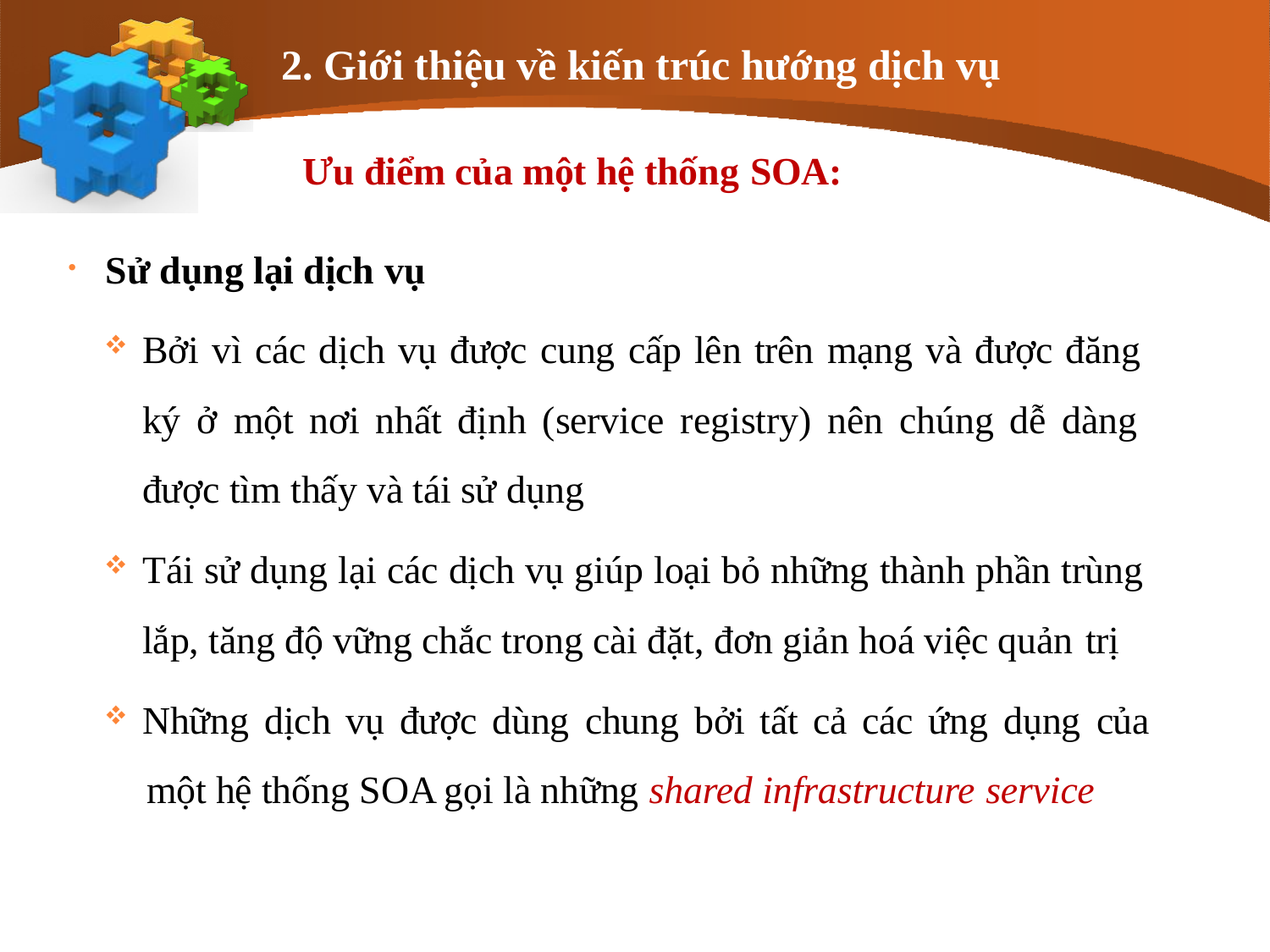

# 2. Giới thiệu về kiến trúc hướng dịch vụ

Ưu điểm của một hệ thống SOA:

Sử dụng lại dịch vụ
Bởi vì các dịch vụ được cung cấp lên trên mạng và được đăng  ký ở một nơi nhất định (service registry) nên chúng dễ dàng  được tìm thấy và tái sử dụng
Tái sử dụng lại các dịch vụ giúp loại bỏ những thành phần trùng  lắp, tăng độ vững chắc trong cài đặt, đơn giản hoá việc quản trị
Những dịch vụ được dùng chung bởi tất cả các ứng dụng của
một hệ thống SOA gọi là những shared infrastructure service